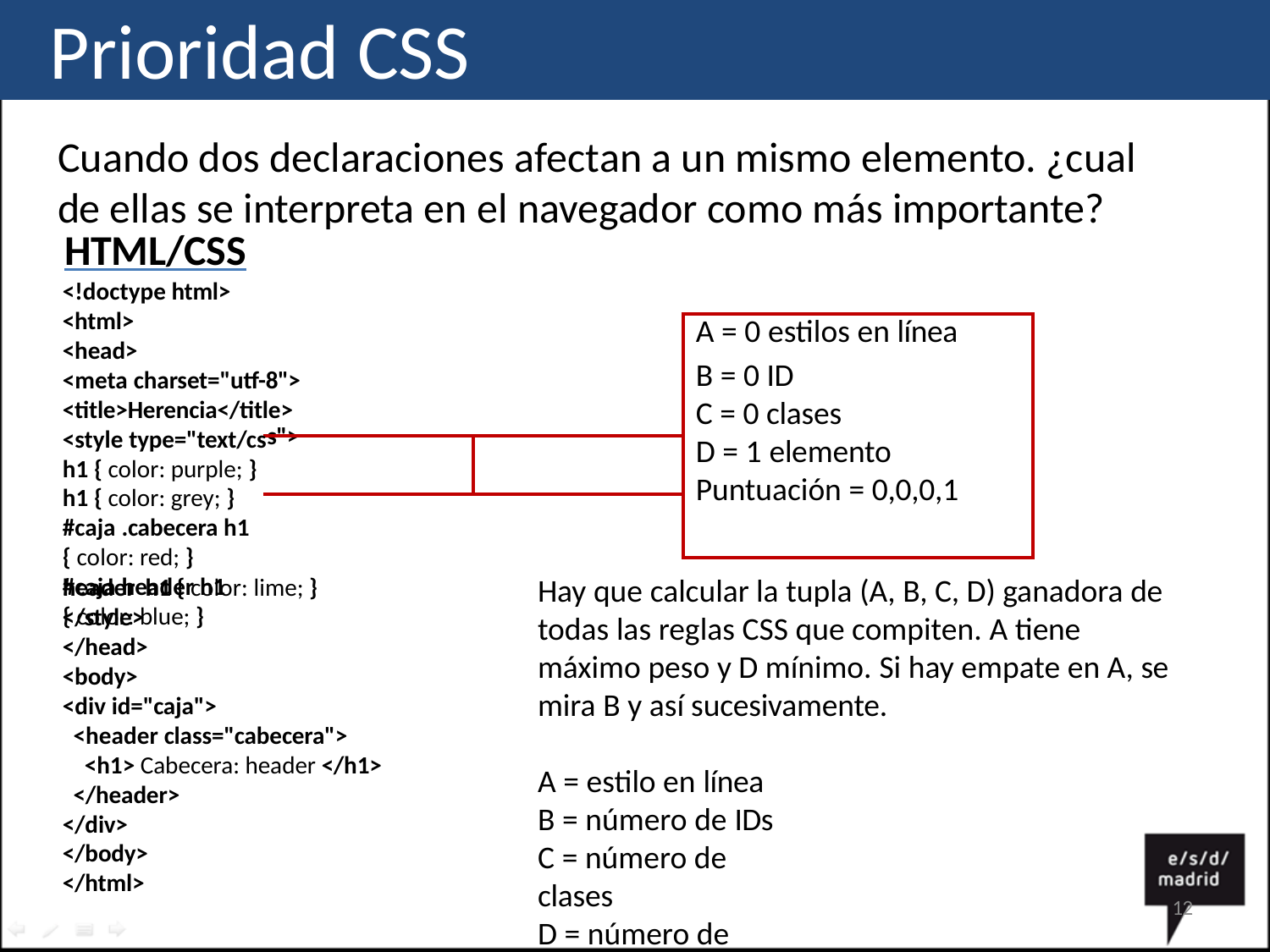

# Prioridad CSS
Cuando dos declaraciones afectan a un mismo elemento. ¿cual de ellas se interpreta en el navegador como más importante?
	HTML/CSS
<!doctype html>
<html>
<head>
<meta charset="utf-8">
<title>Herencia</title>
<style type="text/cs h1 { color: purple; } h1 { color: grey; }
#caja .cabecera h1 { color: red; }
#caja header h1 { color: blue; }
|  |  | A = 0 estilos en línea |
| --- | --- | --- |
|  |  | B = 0 ID |
|  |  | C = 0 clases |
| s"> |  | D = 1 elemento |
|  |  | Puntuación = 0,0,0,1 |
|  |  |  |
Hay que calcular la tupla (A, B, C, D) ganadora de todas las reglas CSS que compiten. A tiene máximo peso y D mínimo. Si hay empate en A, se mira B y así sucesivamente.
header h1 { color: lime; }
</style>
</head>
<body>
<div id="caja">
<header class="cabecera">
<h1> Cabecera: header </h1>
</header>
</div>
</body>
</html>
A = estilo en línea B = número de IDs
C = número de clases
D = número de marcas HTML
12